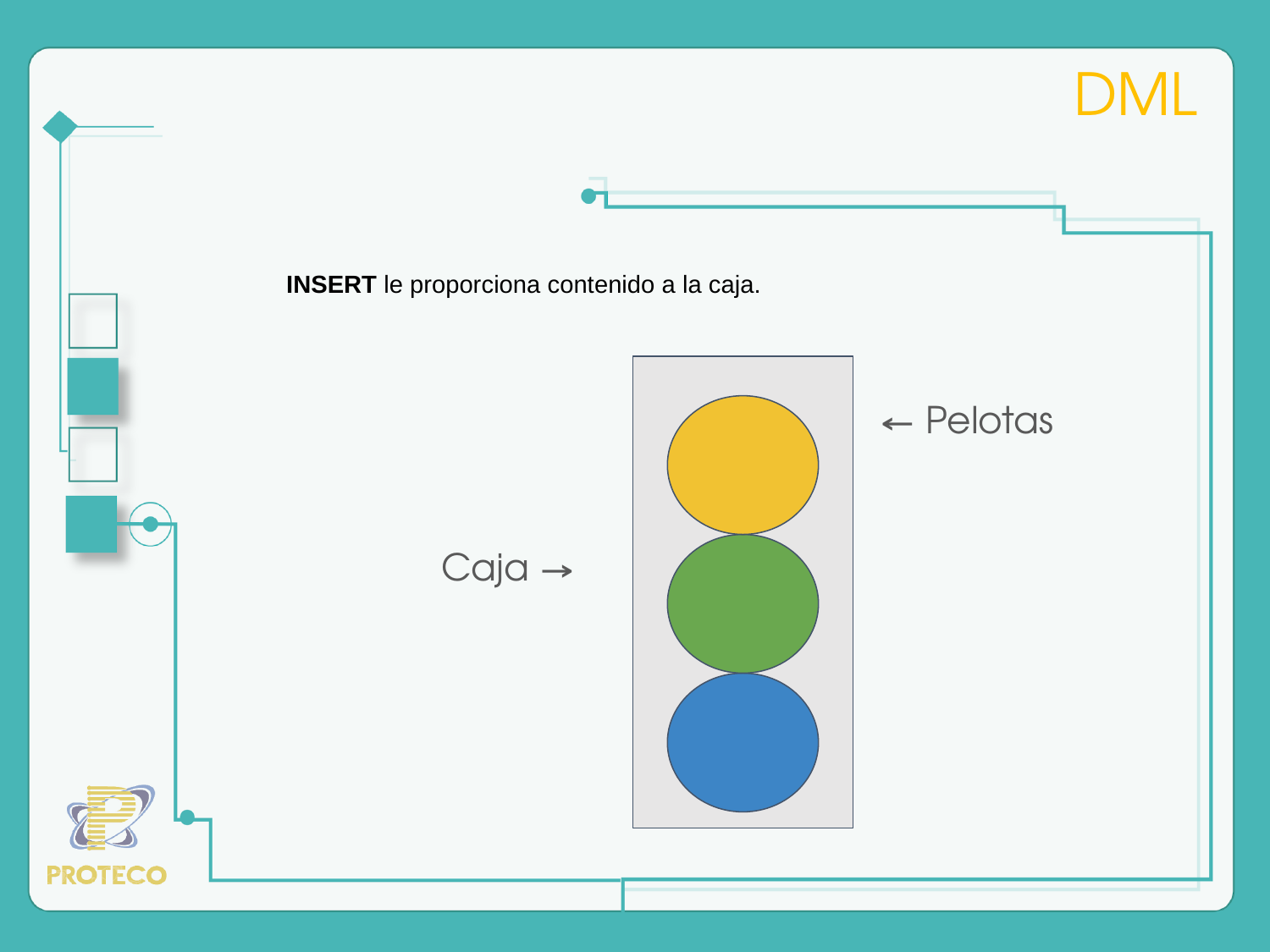

# DML
INSERT le proporciona contenido a la caja.

← Pelotas

Caja →